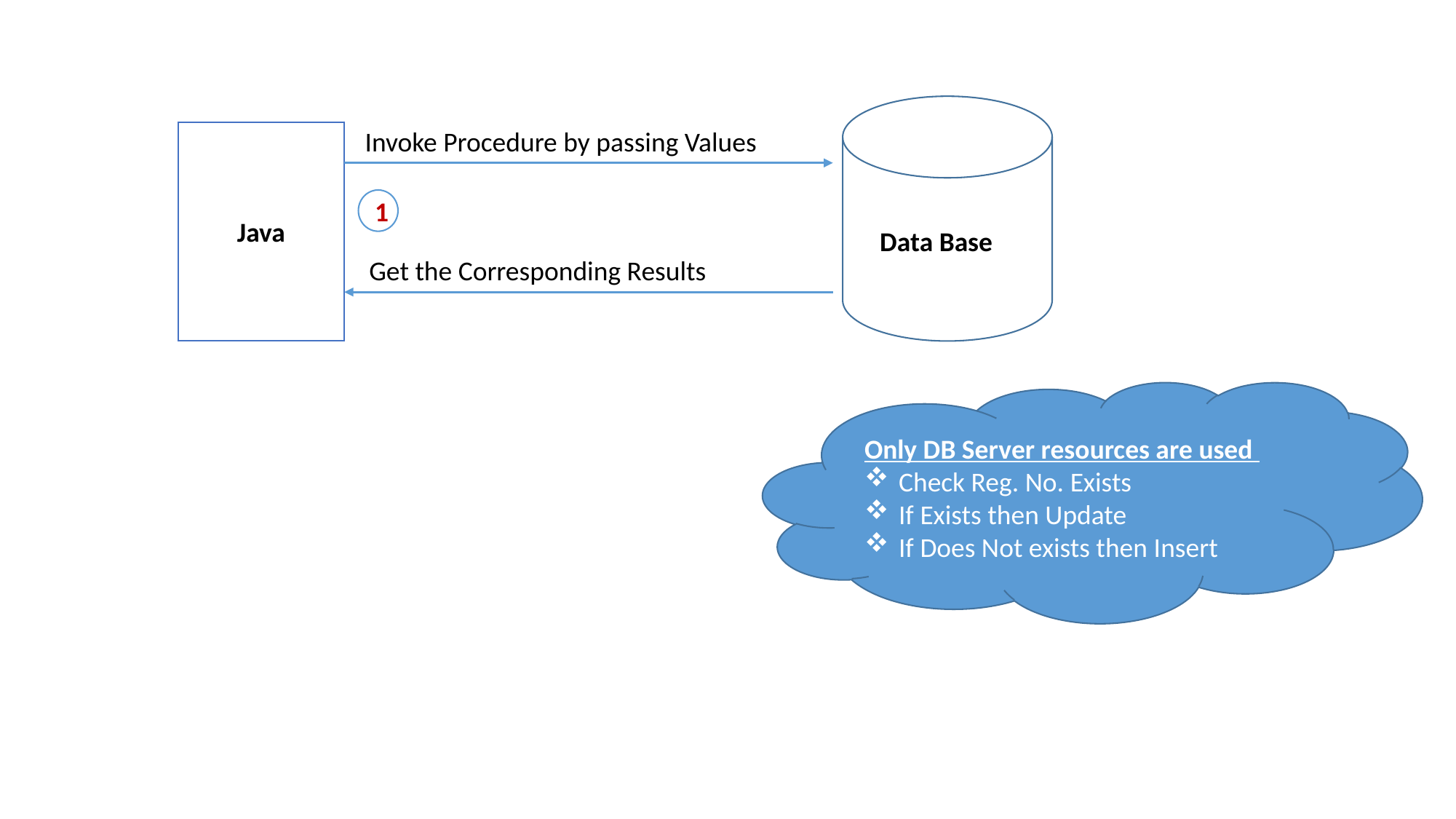

Invoke Procedure by passing Values
Java
1
Data Base
Get the Corresponding Results

Only DB Server resources are used
Check Reg. No. Exists
If Exists then Update
If Does Not exists then Insert